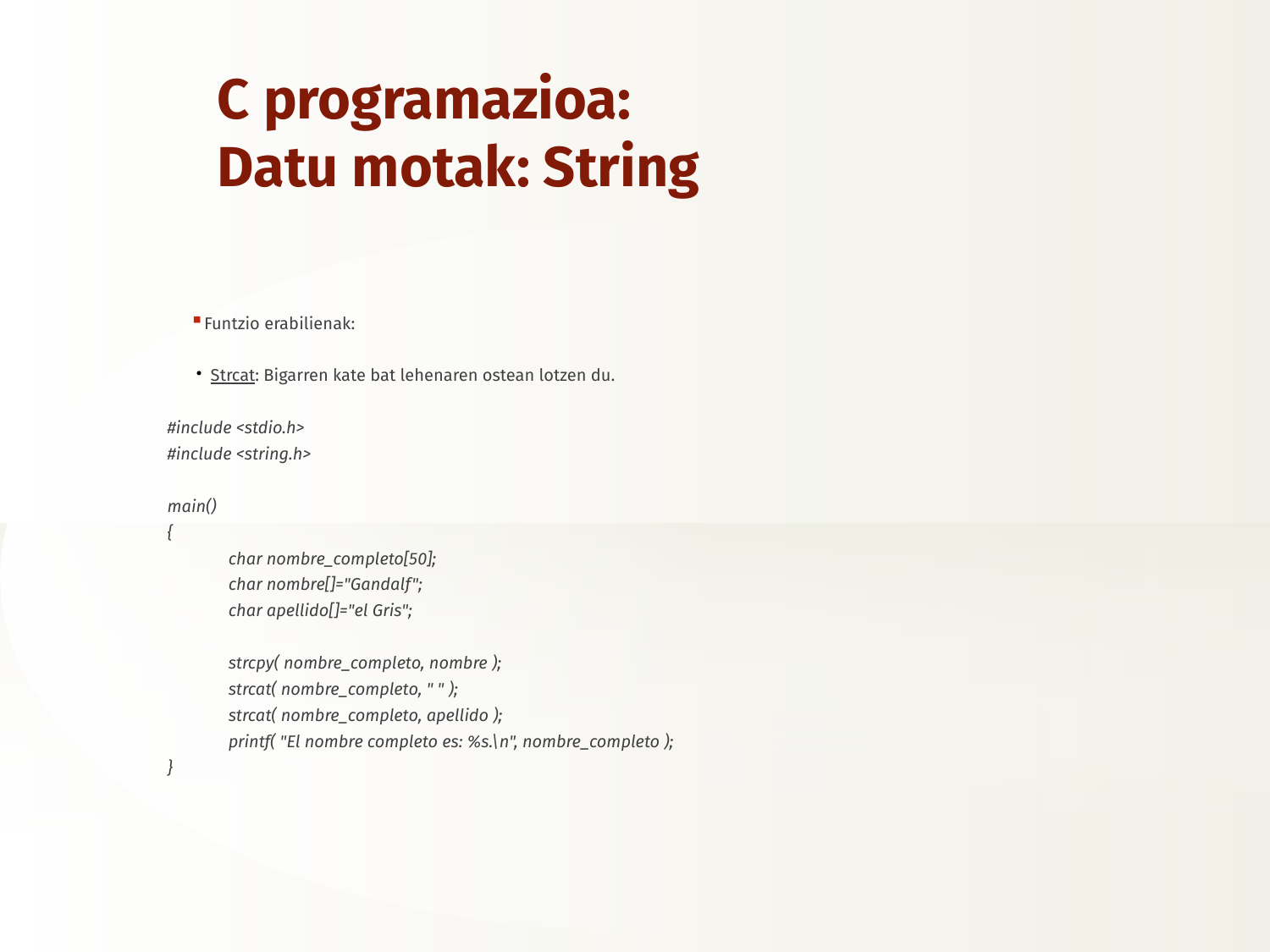

C programazioa:
Datu motak: String
Funtzio erabilienak:

Strcat: Bigarren kate bat lehenaren ostean lotzen du.

#include <stdio.h>
#include <string.h>

main()
{
	char nombre_completo[50];
	char nombre[]="Gandalf";
	char apellido[]="el Gris";

	strcpy( nombre_completo, nombre );
	strcat( nombre_completo, " " );
	strcat( nombre_completo, apellido );
	printf( "El nombre completo es: %s.\n", nombre_completo );
}